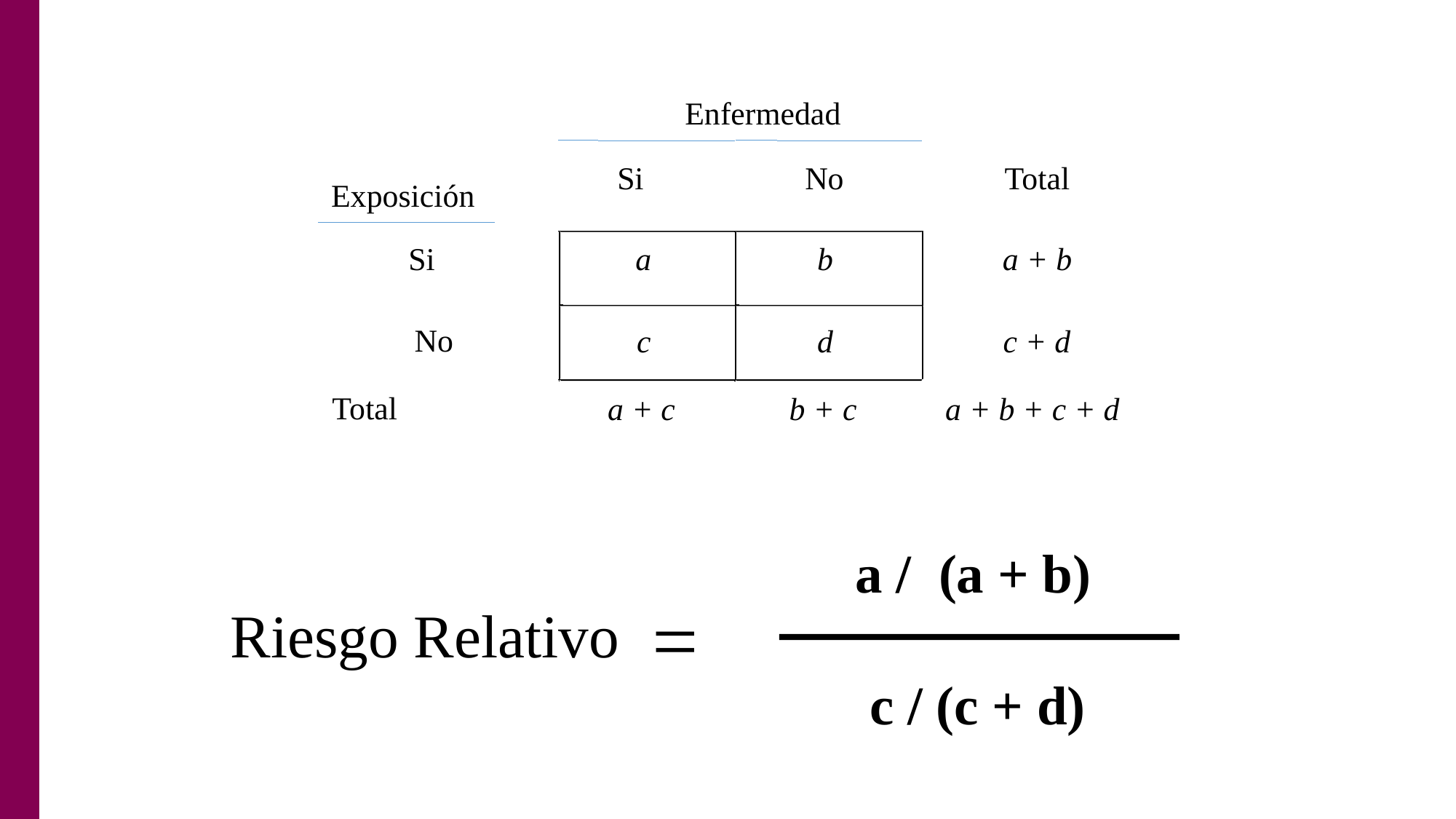

Enfermedad

Si
No
Total
Exposición

Si
a
b
a + b

No
c
d
c + d

Total
a + c
b + c
a + b + c + d
a /  (a + b)
=
Riesgo Relativo

c / (c + d)